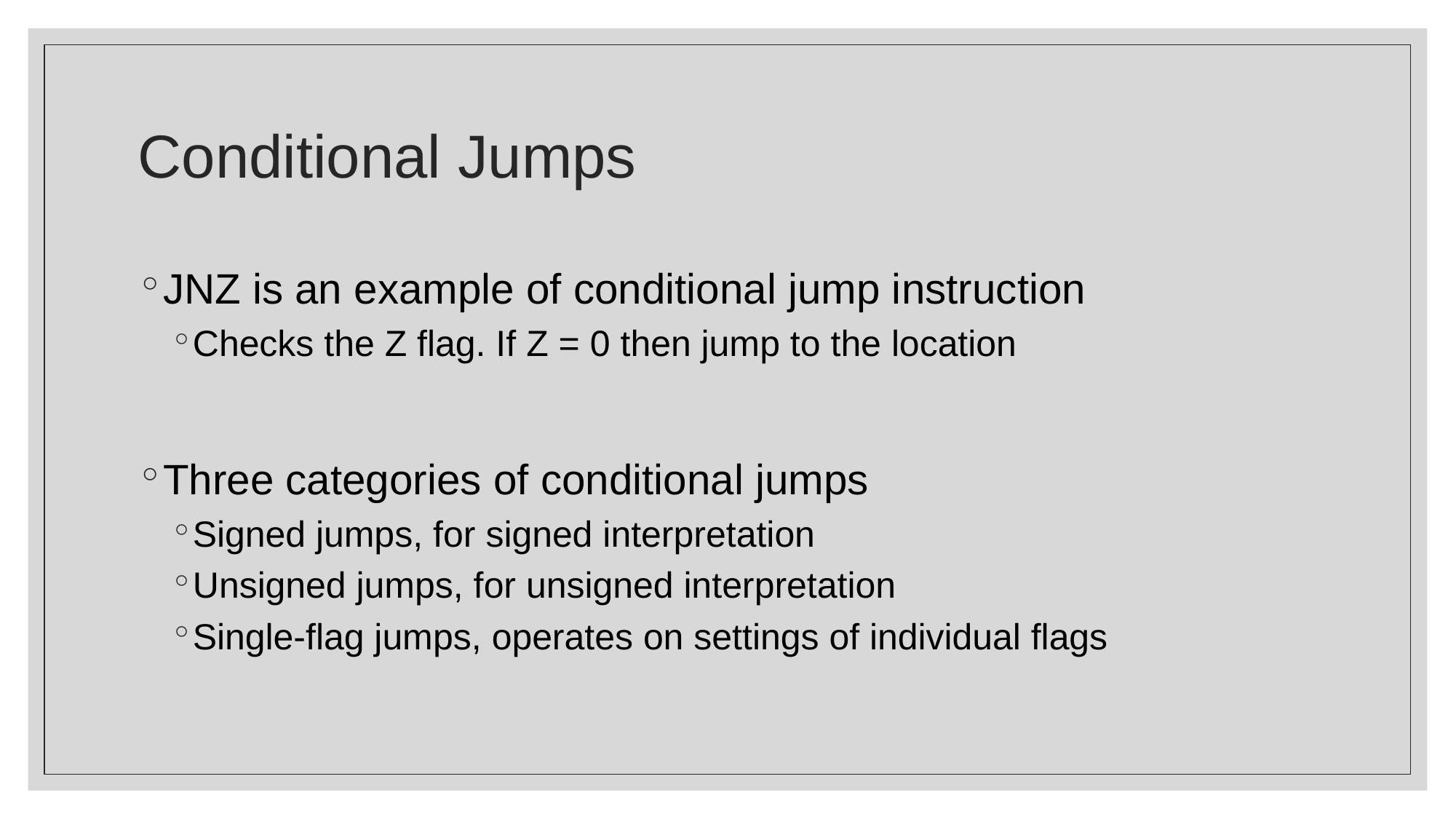

# Conditional Jumps
JNZ is an example of conditional jump instruction
Checks the Z flag. If Z = 0 then jump to the location

Three categories of conditional jumps
Signed jumps, for signed interpretation
Unsigned jumps, for unsigned interpretation
Single-flag jumps, operates on settings of individual flags